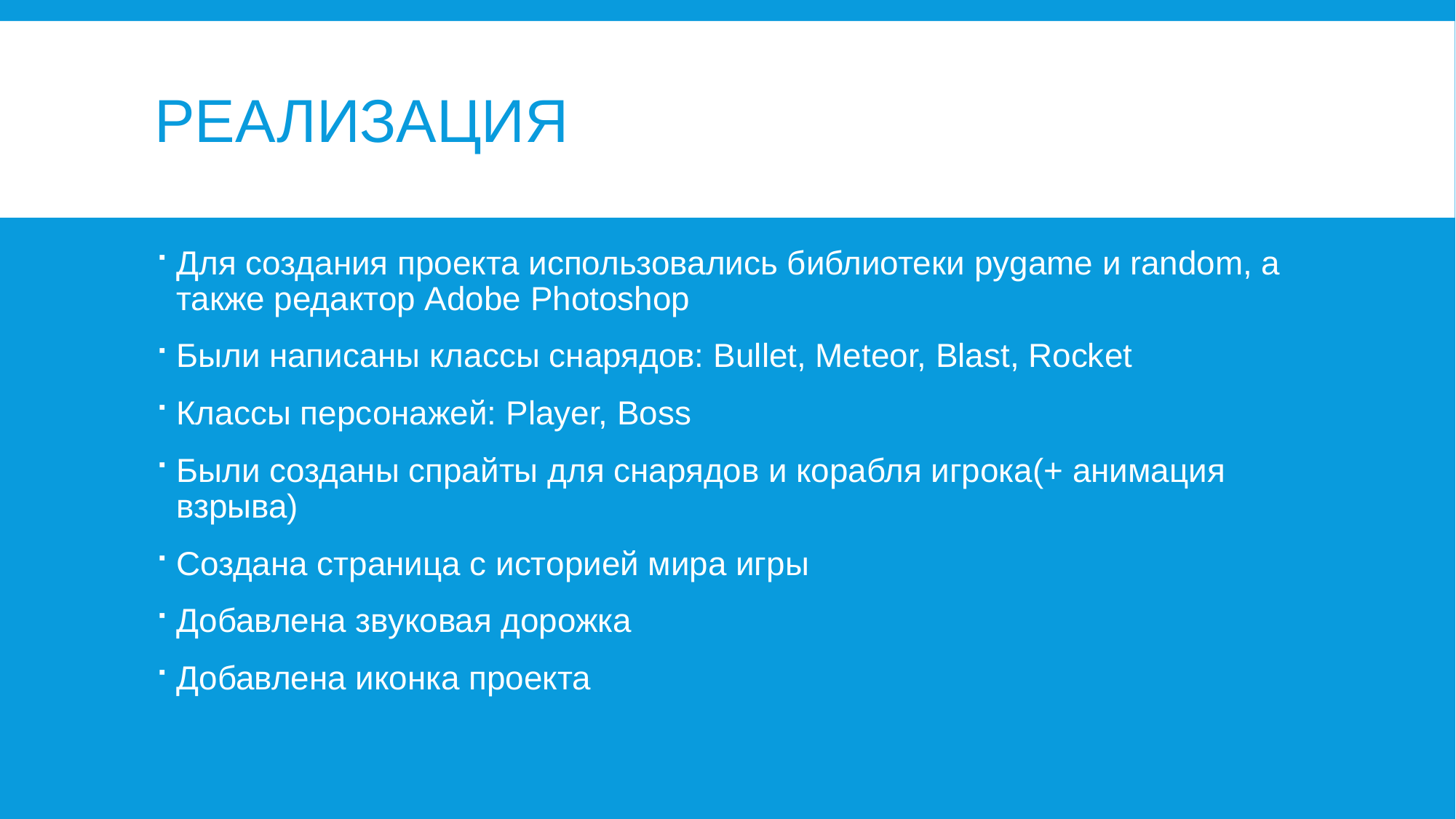

# Реализация
Для создания проекта использовались библиотеки pygame и random, а также редактор Adobe Photoshop
Были написаны классы снарядов: Bullet, Meteor, Blast, Rocket
Классы персонажей: Player, Boss
Были созданы спрайты для снарядов и корабля игрока(+ анимация взрыва)
Создана страница с историей мира игры
Добавлена звуковая дорожка
Добавлена иконка проекта